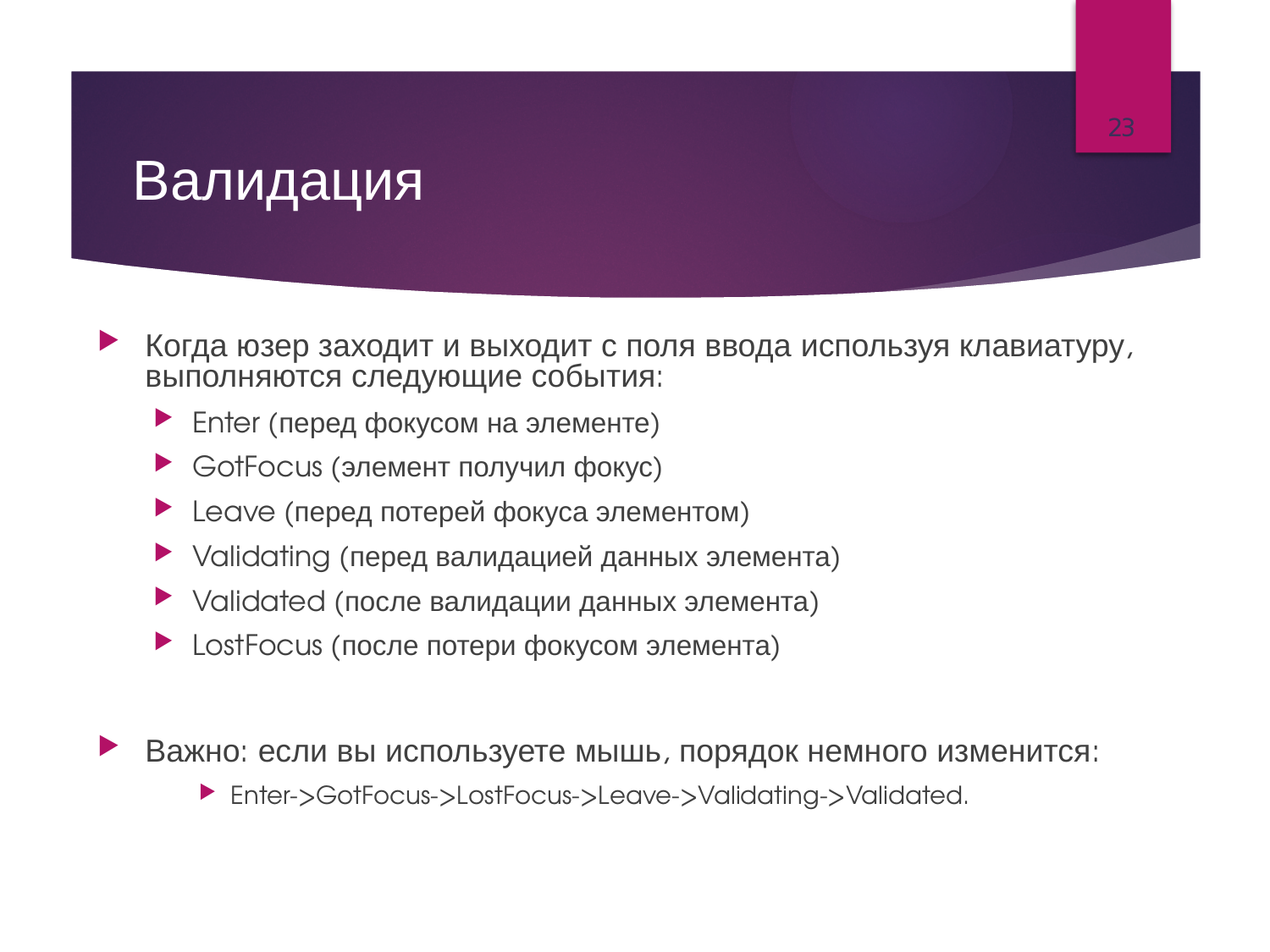

23
# Валидация
Когда юзер заходит и выходит с поля ввода используя клавиатуру, выполняются следующие события:
Enter (перед фокусом на элементе)
GotFocus (элемент получил фокус)
Leave (перед потерей фокуса элементом)
Validating (перед валидацией данных элемента)
Validated (после валидации данных элемента)
LostFocus (после потери фокусом элемента)

Важно: если вы используете мышь, порядок немного изменится:
Enter->GotFocus->LostFocus->Leave->Validating->Validated.